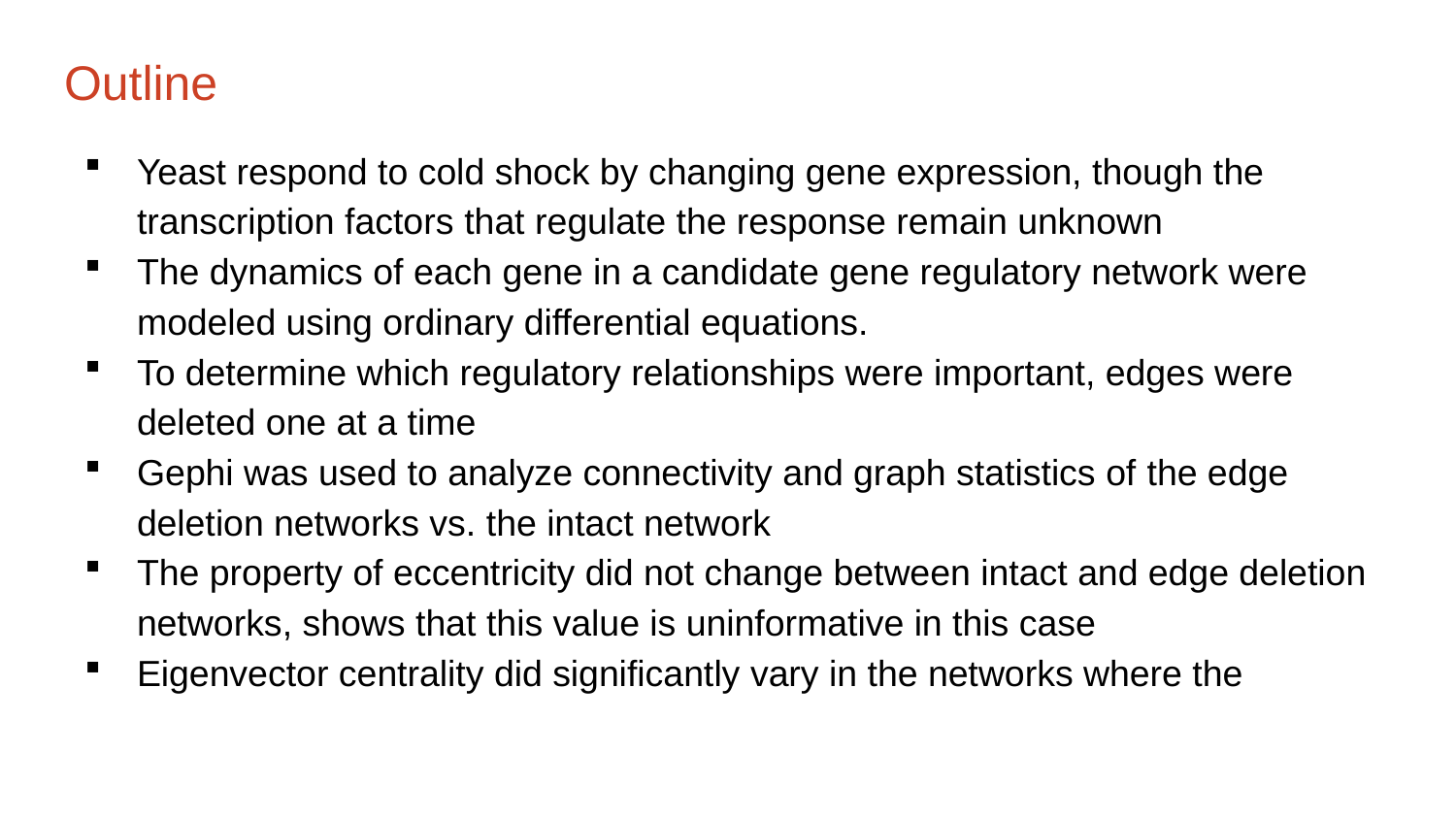

# Outline
Yeast respond to cold shock by changing gene expression, though the transcription factors that regulate the response remain unknown
The dynamics of each gene in a candidate gene regulatory network were modeled using ordinary differential equations.
To determine which regulatory relationships were important, edges were deleted one at a time
Gephi was used to analyze connectivity and graph statistics of the edge deletion networks vs. the intact network
The property of eccentricity did not change between intact and edge deletion networks, shows that this value is uninformative in this case
Eigenvector centrality did significantly vary in the networks where the